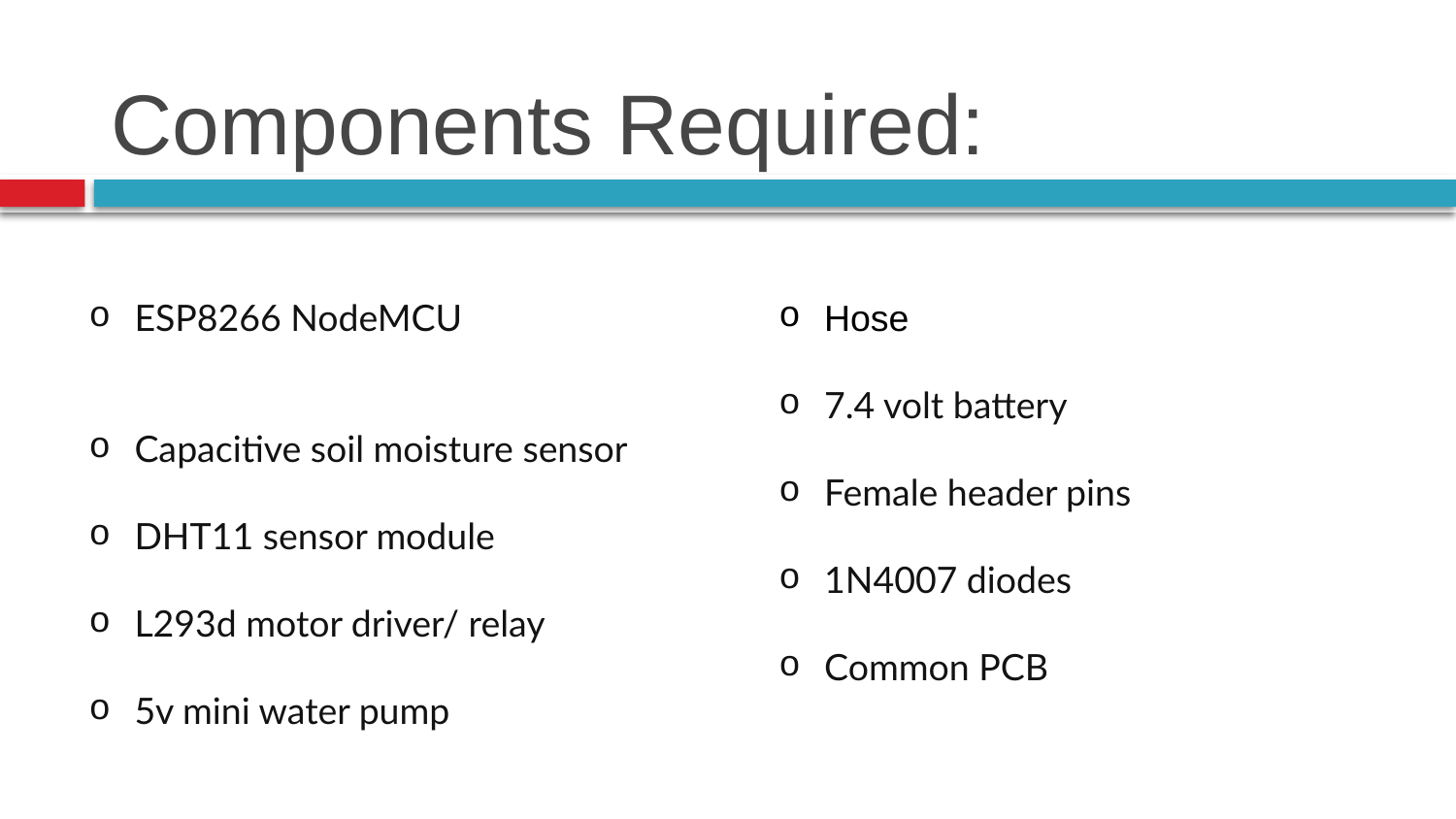

# Components Required:

ESP8266 NodeMCU

Capacitive soil moisture sensor

DHT11 sensor module

L293d motor driver/ relay

5v mini water pump
Hose

7.4 volt battery

Female header pins

1N4007 diodes

Common PCB